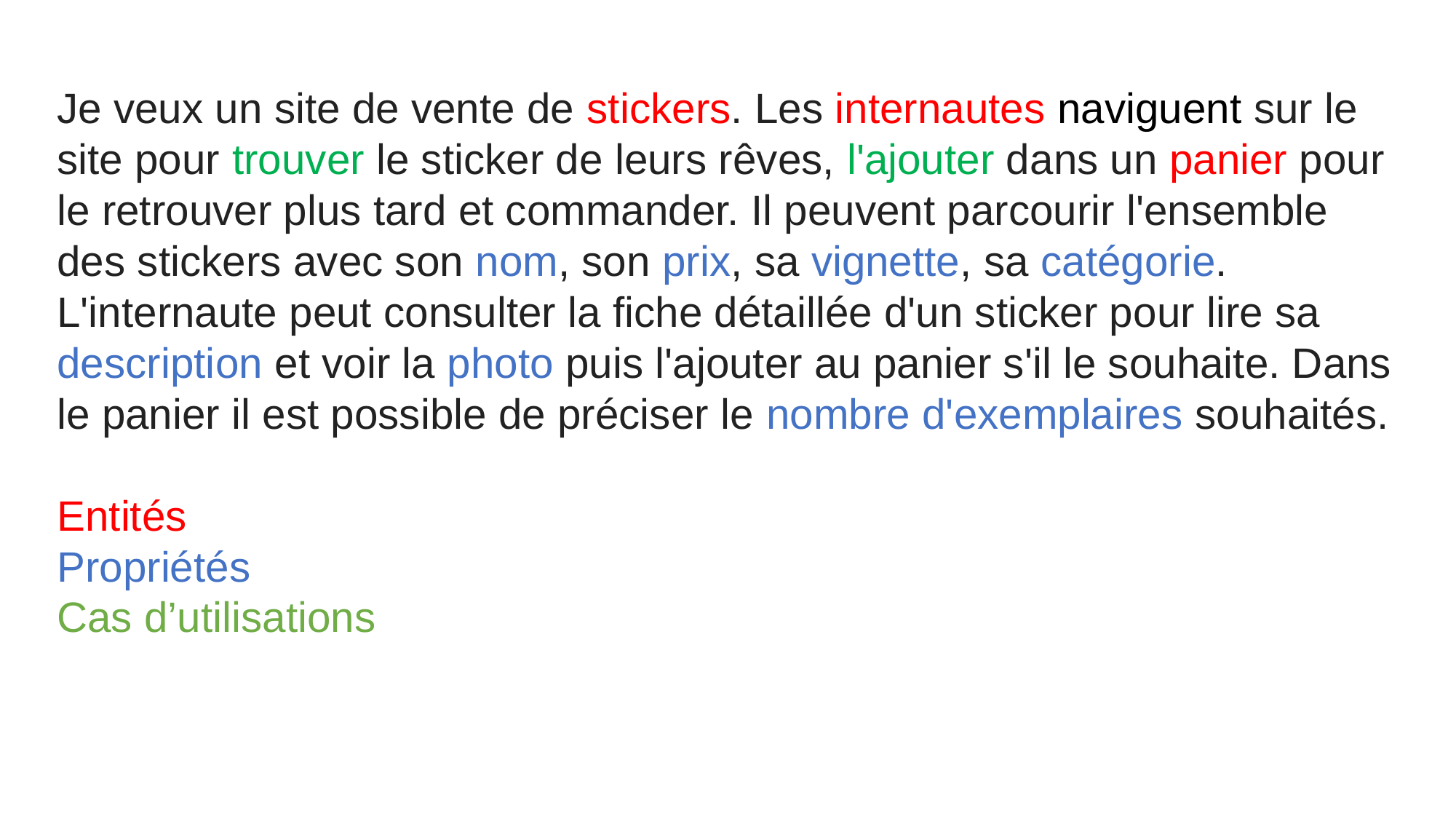

Je veux un site de vente de stickers. Les internautes naviguent sur le site pour trouver le sticker de leurs rêves, l'ajouter dans un panier pour le retrouver plus tard et commander. Il peuvent parcourir l'ensemble des stickers avec son nom, son prix, sa vignette, sa catégorie. L'internaute peut consulter la fiche détaillée d'un sticker pour lire sa description et voir la photo puis l'ajouter au panier s'il le souhaite. Dans le panier il est possible de préciser le nombre d'exemplaires souhaités.

Entités
Propriétés
Cas d’utilisations